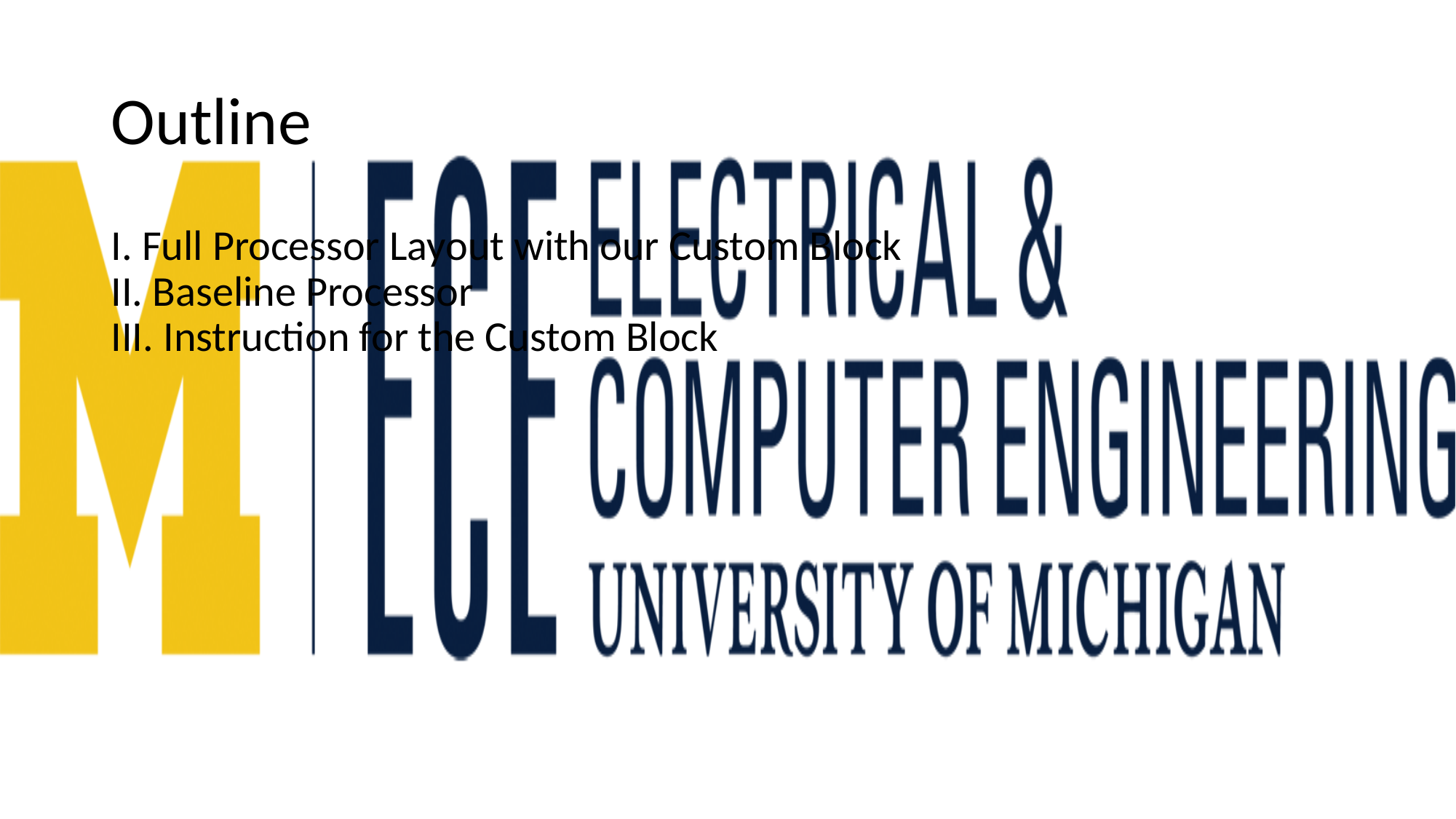

# Outline
I. Full Processor Layout with our Custom Block
II. Baseline Processor
III. Instruction for the Custom Block